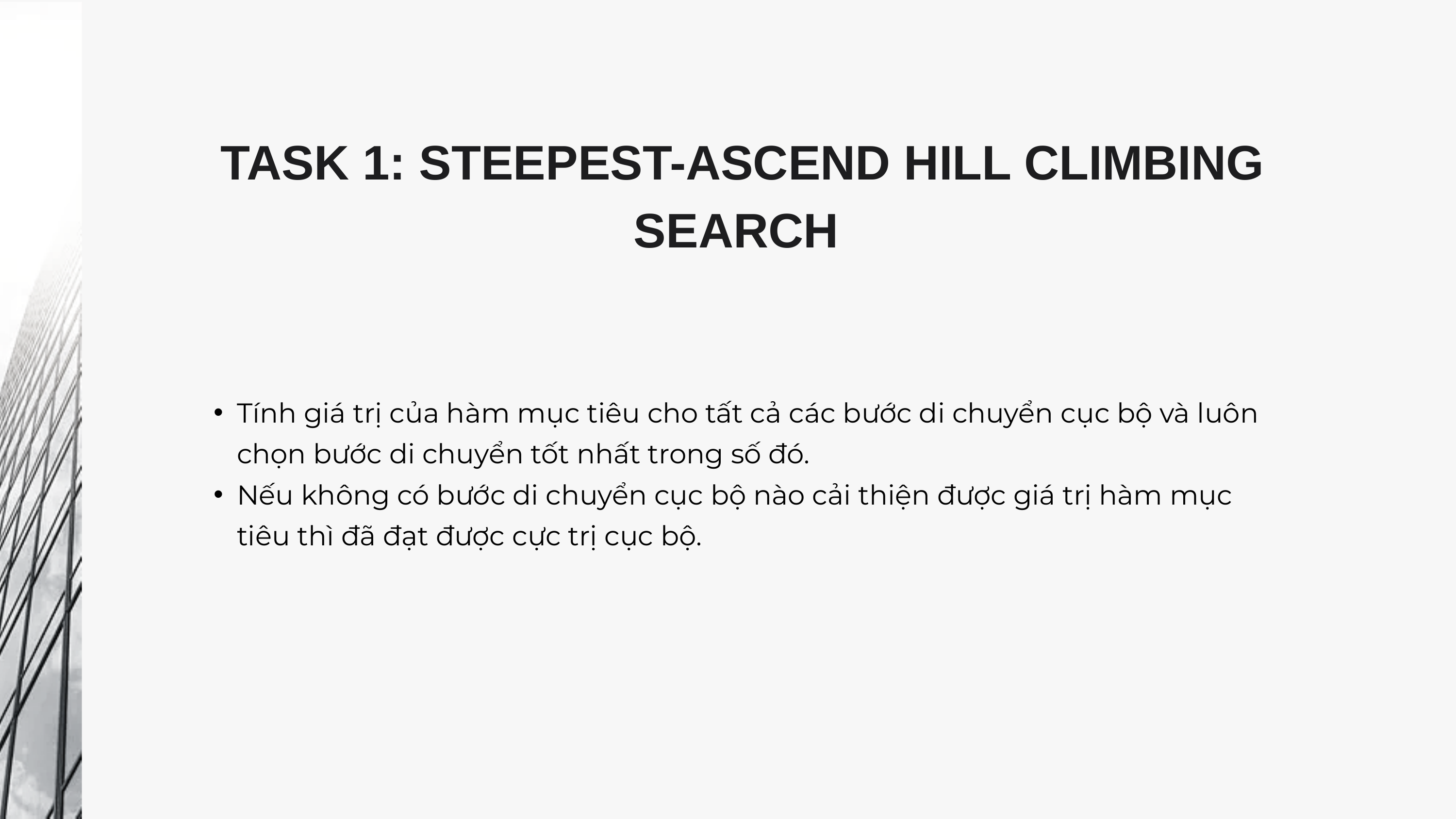

TASK 1: STEEPEST-ASCEND HILL CLIMBING SEARCH
Case Study 02
Tính giá trị của hàm mục tiêu cho tất cả các bước di chuyển cục bộ và luôn chọn bước di chuyển tốt nhất trong số đó.
Nếu không có bước di chuyển cục bộ nào cải thiện được giá trị hàm mục tiêu thì đã đạt được cực trị cục bộ.